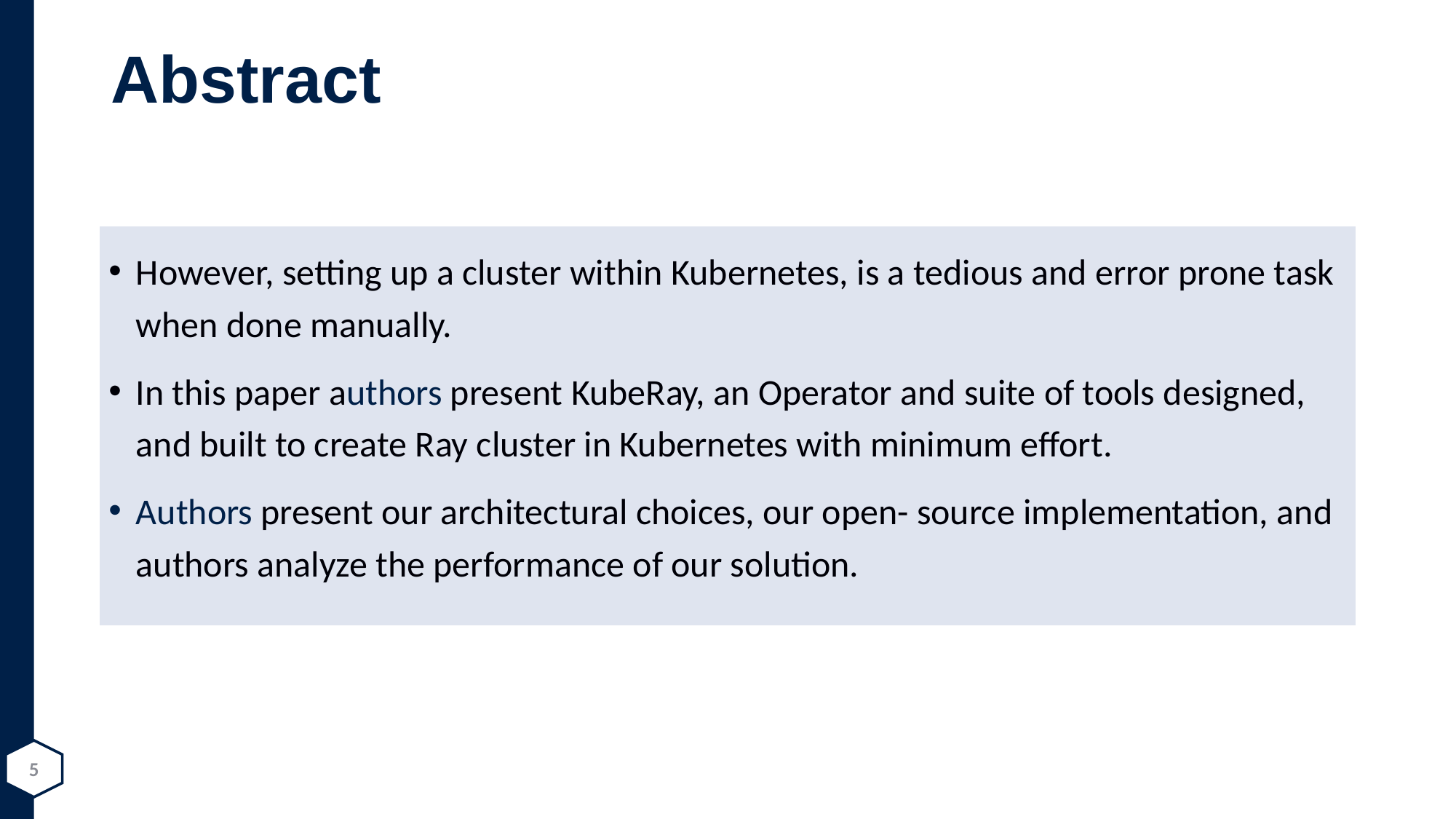

# Abstract
However, setting up a cluster within Kubernetes, is a tedious and error prone task when done manually.
In this paper authors present KubeRay, an Operator and suite of tools designed, and built to create Ray cluster in Kubernetes with minimum effort.
Authors present our architectural choices, our open- source implementation, and authors analyze the performance of our solution.
5